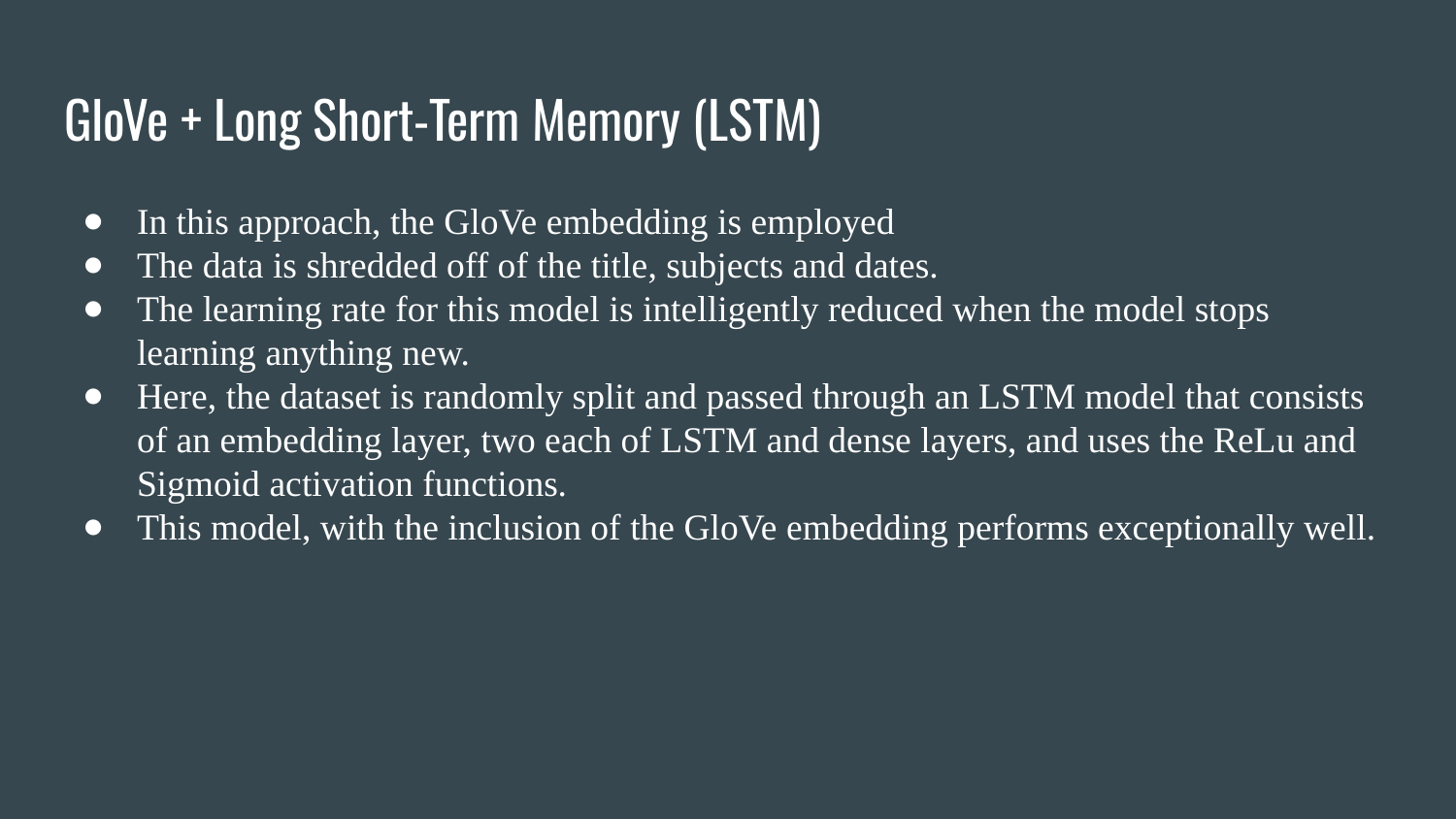

# GloVe + Long Short-Term Memory (LSTM)
In this approach, the GloVe embedding is employed
The data is shredded off of the title, subjects and dates.
The learning rate for this model is intelligently reduced when the model stops learning anything new.
Here, the dataset is randomly split and passed through an LSTM model that consists of an embedding layer, two each of LSTM and dense layers, and uses the ReLu and Sigmoid activation functions.
This model, with the inclusion of the GloVe embedding performs exceptionally well.